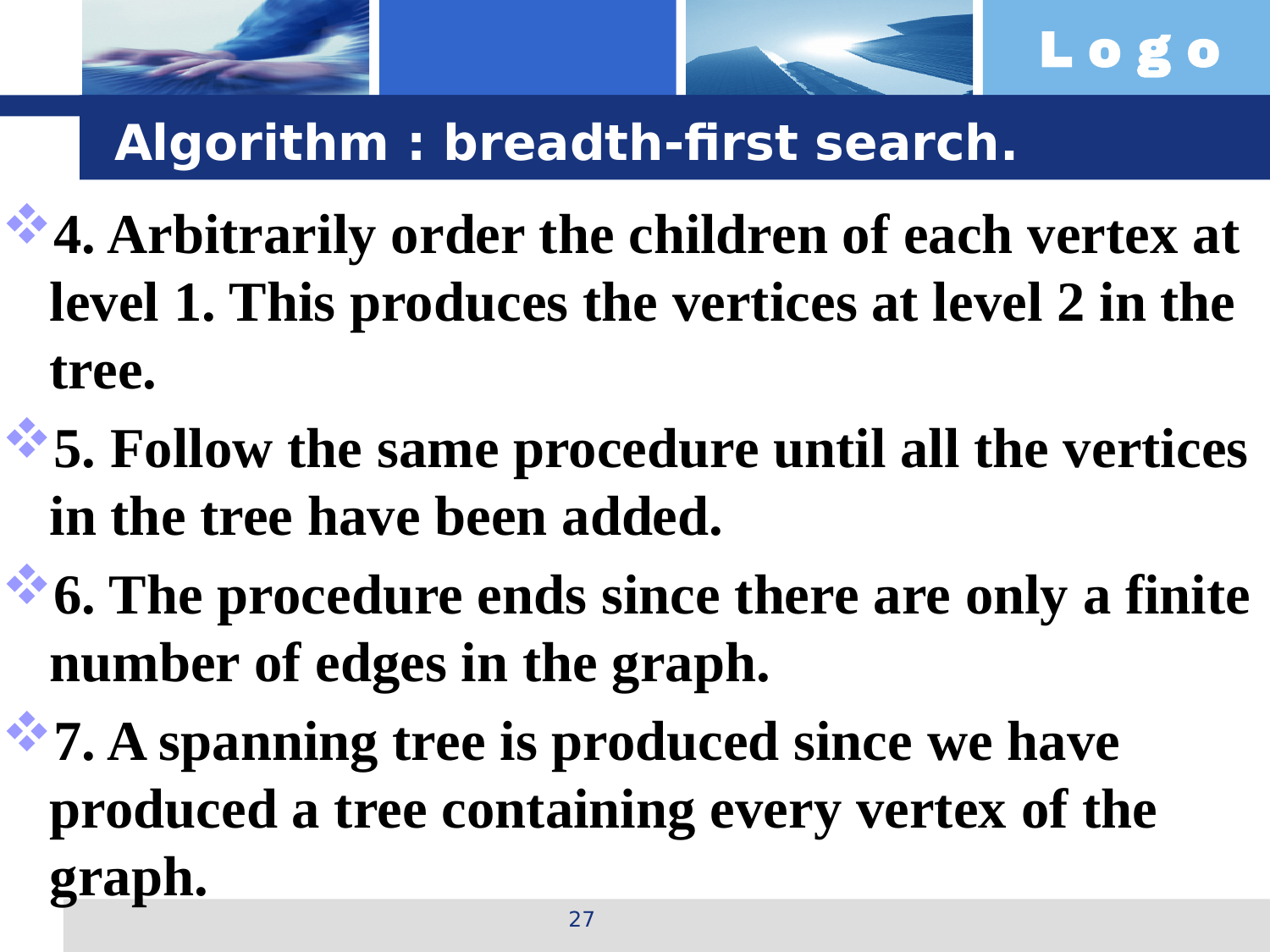

Algorithm : breadth-first search.
4. Arbitrarily order the children of each vertex at level 1. This produces the vertices at level 2 in the tree.
5. Follow the same procedure until all the vertices in the tree have been added.
6. The procedure ends since there are only a finite number of edges in the graph.
7. A spanning tree is produced since we have produced a tree containing every vertex of the graph.
27